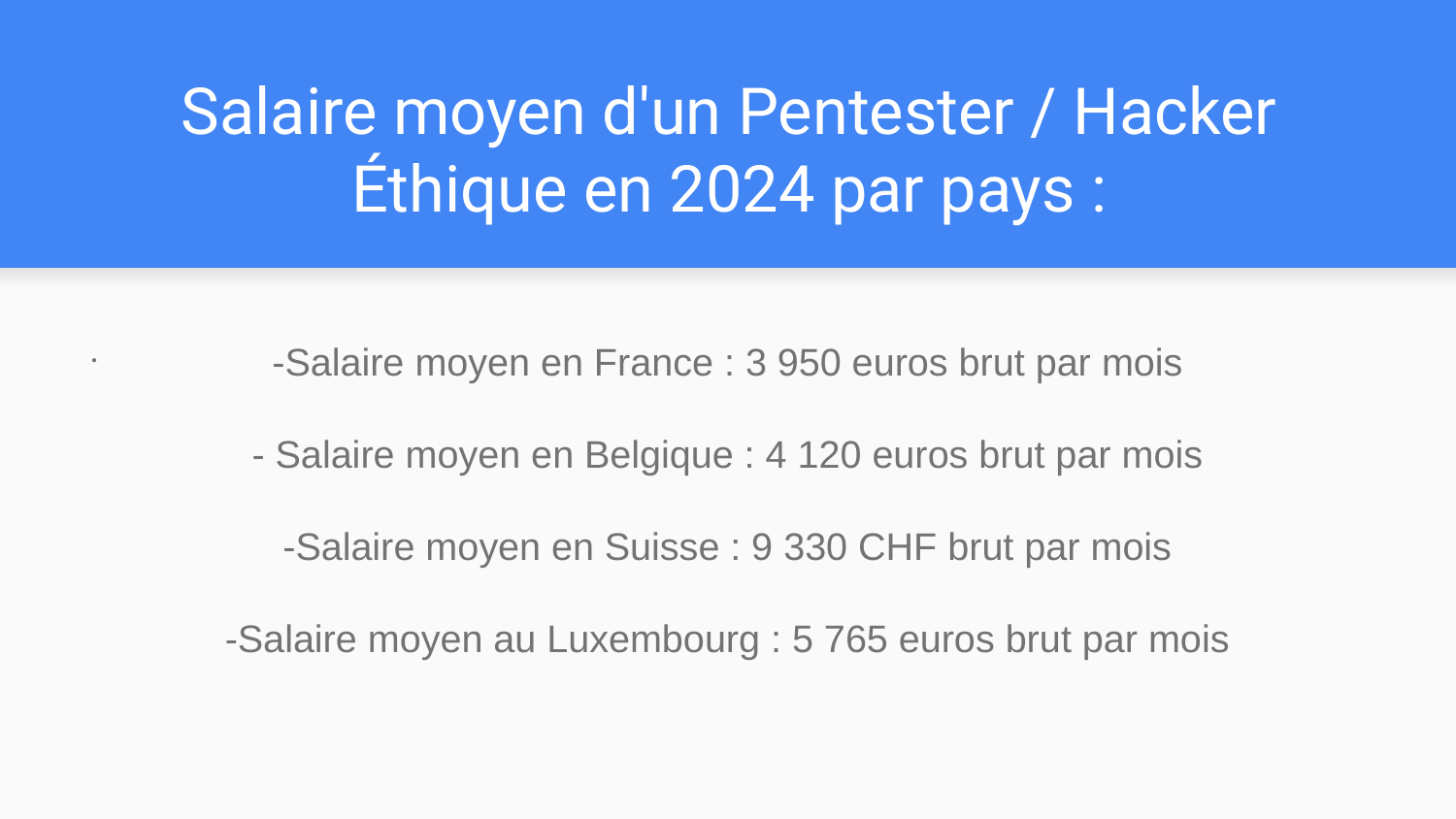

# Salaire moyen d'un Pentester / Hacker Éthique en 2024 par pays :

-Salaire moyen en France : 3 950 euros brut par mois

- Salaire moyen en Belgique : 4 120 euros brut par mois

-Salaire moyen en Suisse : 9 330 CHF brut par mois

-Salaire moyen au Luxembourg : 5 765 euros brut par mois

.